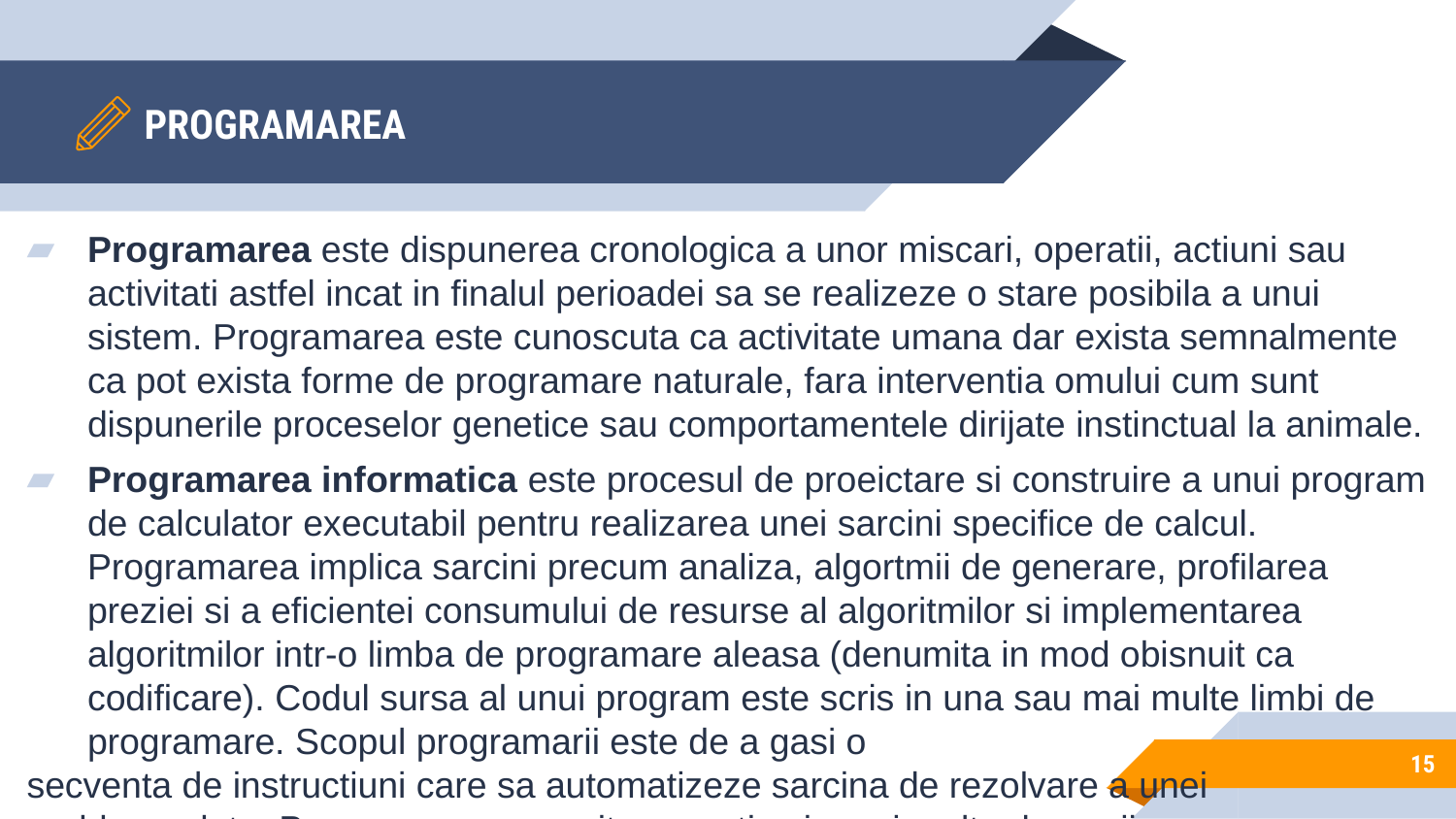

# PROGRAMAREA

Programarea este dispunerea cronologica a unor miscari, operatii, actiuni sau activitati astfel incat in finalul perioadei sa se realizeze o stare posibila a unui sistem. Programarea este cunoscuta ca activitate umana dar exista semnalmente ca pot exista forme de programare naturale, fara interventia omului cum sunt dispunerile proceselor genetice sau comportamentele dirijate instinctual la animale.
Programarea informatica este procesul de proeictare si construire a unui program de calculator executabil pentru realizarea unei sarcini specifice de calcul. Programarea implica sarcini precum analiza, algortmii de generare, profilarea preziei si a eficientei consumului de resurse al algoritmilor si implementarea algoritmilor intr-o limba de programare aleasa (denumita in mod obisnuit ca codificare). Codul sursa al unui program este scris in una sau mai multe limbi de programare. Scopul programarii este de a gasi o
secventa de instructiuni care sa automatizeze sarcina de rezolvare a unei
probleme date. Programarea necesita expertiza in mai multe domenii.

15